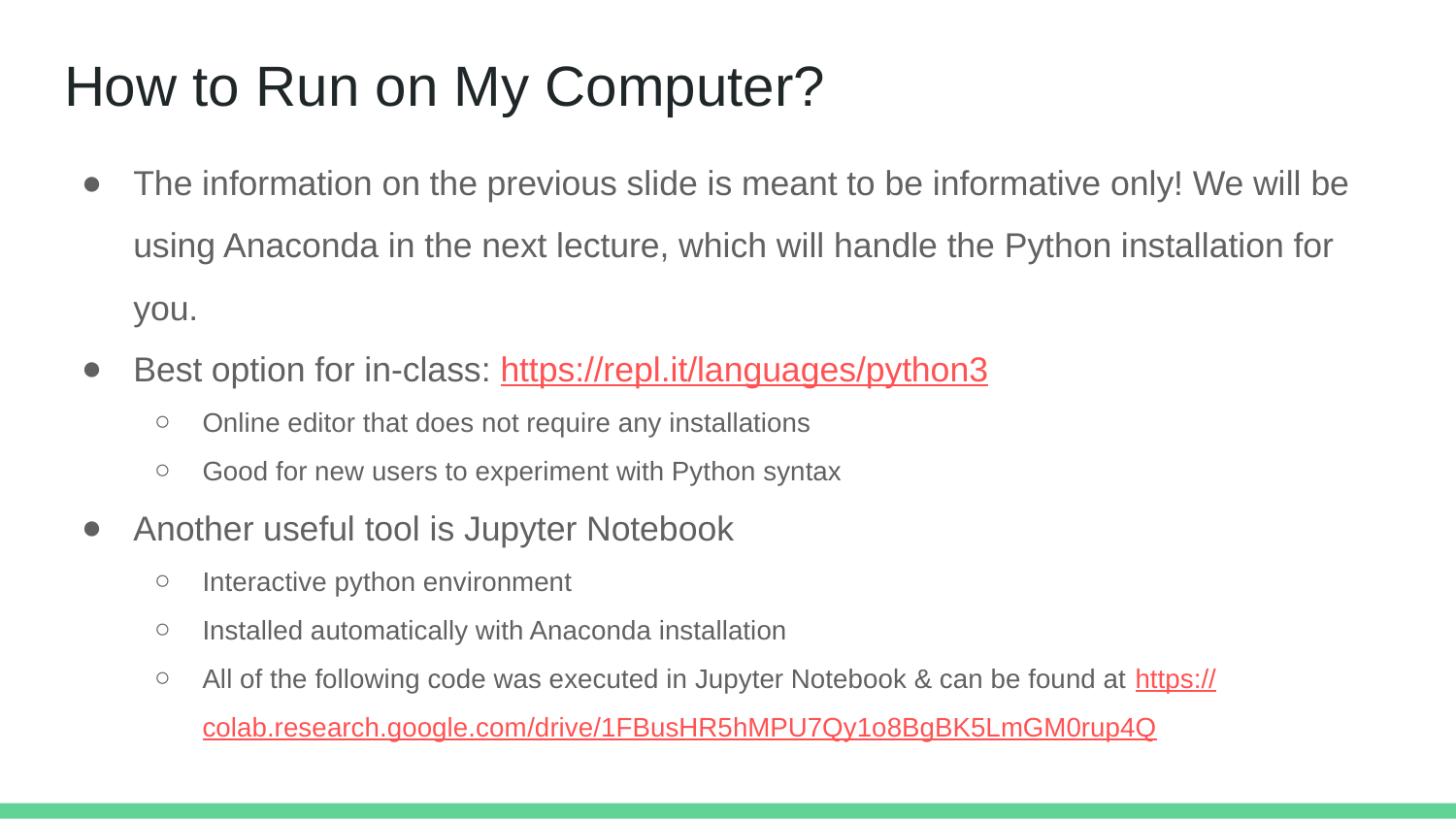

# How to Run on My Computer?
The information on the previous slide is meant to be informative only! We will be using Anaconda in the next lecture, which will handle the Python installation for you.
Best option for in-class: https://repl.it/languages/python3
Online editor that does not require any installations
Good for new users to experiment with Python syntax
Another useful tool is Jupyter Notebook
Interactive python environment
Installed automatically with Anaconda installation
All of the following code was executed in Jupyter Notebook & can be found at https://colab.research.google.com/drive/1FBusHR5hMPU7Qy1o8BgBK5LmGM0rup4Q